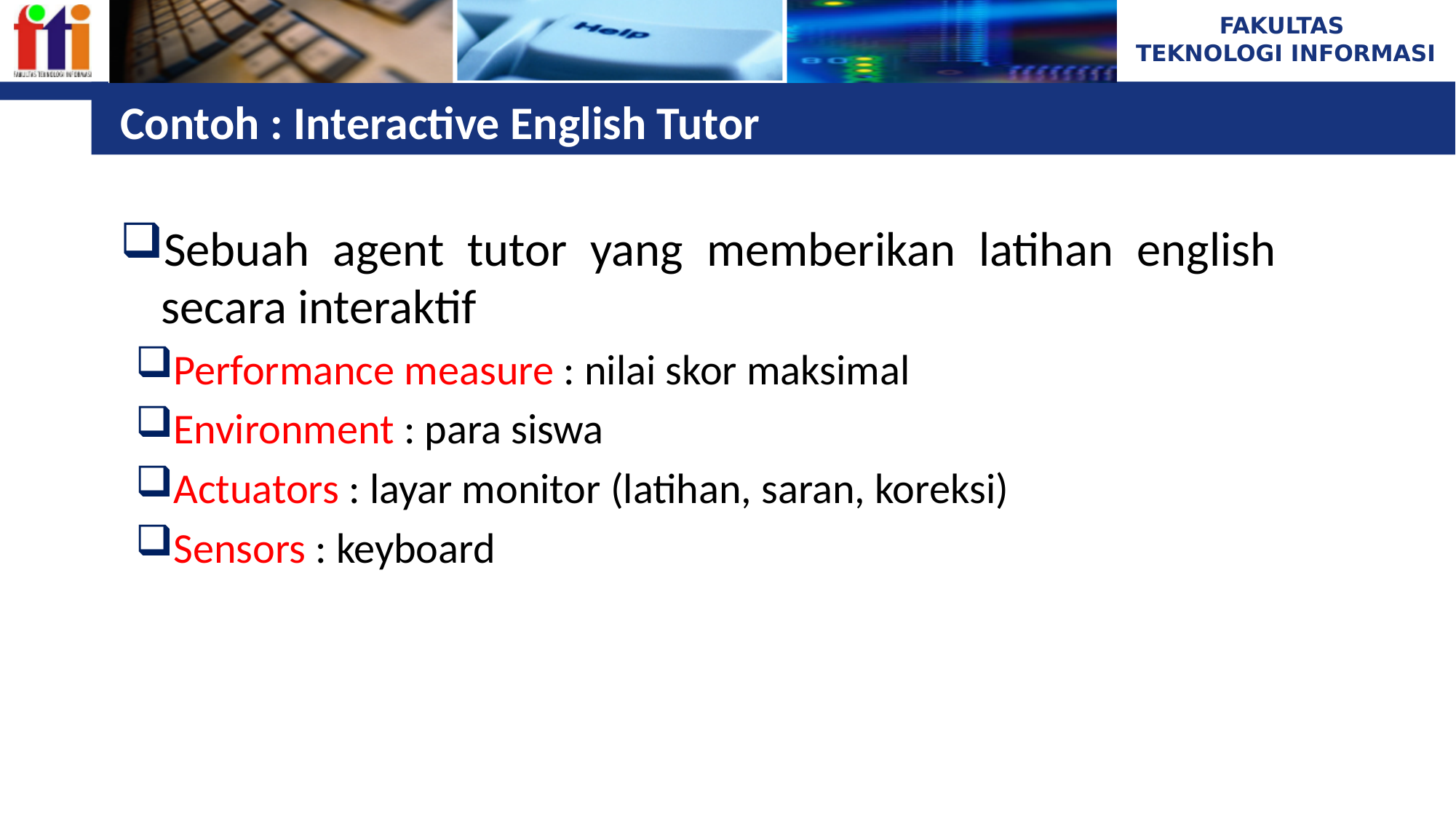

# Contoh : Interactive English Tutor
Sebuah agent tutor yang memberikan latihan english secara interaktif
Performance measure : nilai skor maksimal
Environment : para siswa
Actuators : layar monitor (latihan, saran, koreksi)
Sensors : keyboard